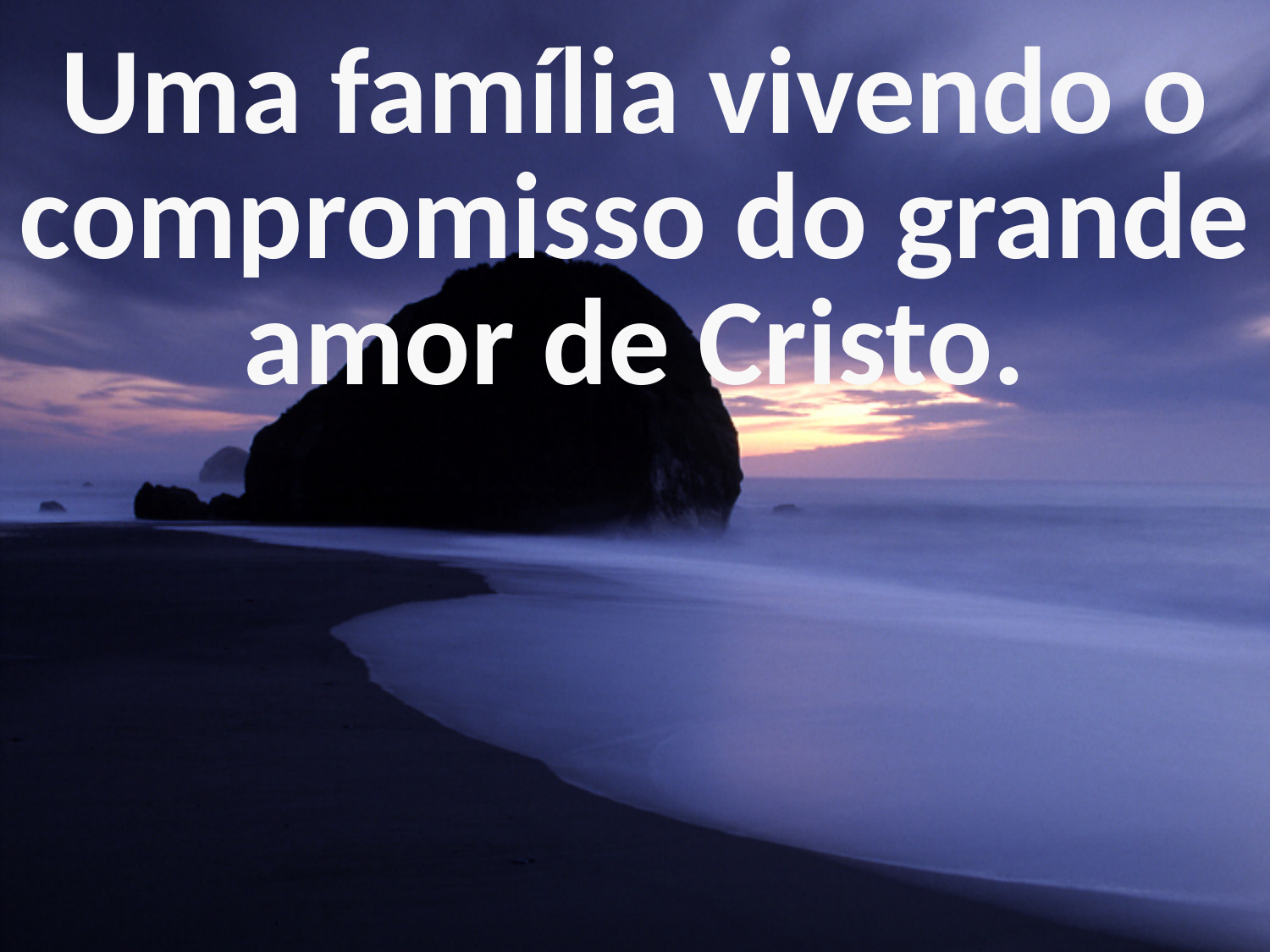

Uma família vivendo o compromisso do grande amor de Cristo.